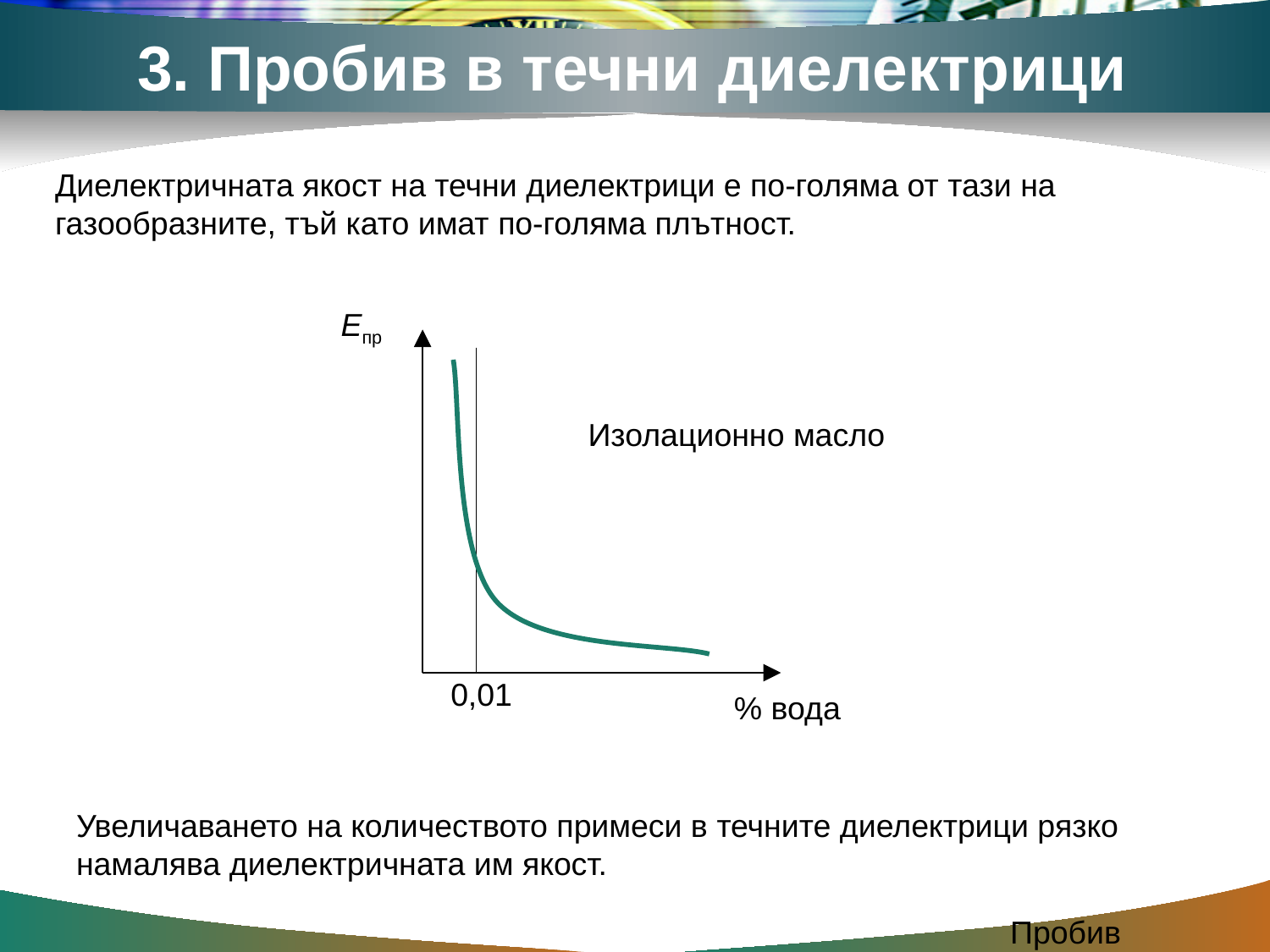

3. Пробив в течни диелектрици
Диелектричната якост на течни диелектрици е по-голяма от тази на газообразните, тъй като имат по-голяма плътност.
Eпр

% вода
Изолационно масло
0,01
Увеличаването на количеството примеси в течните диелектрици рязко намалява диелектричната им якост.
Пробив